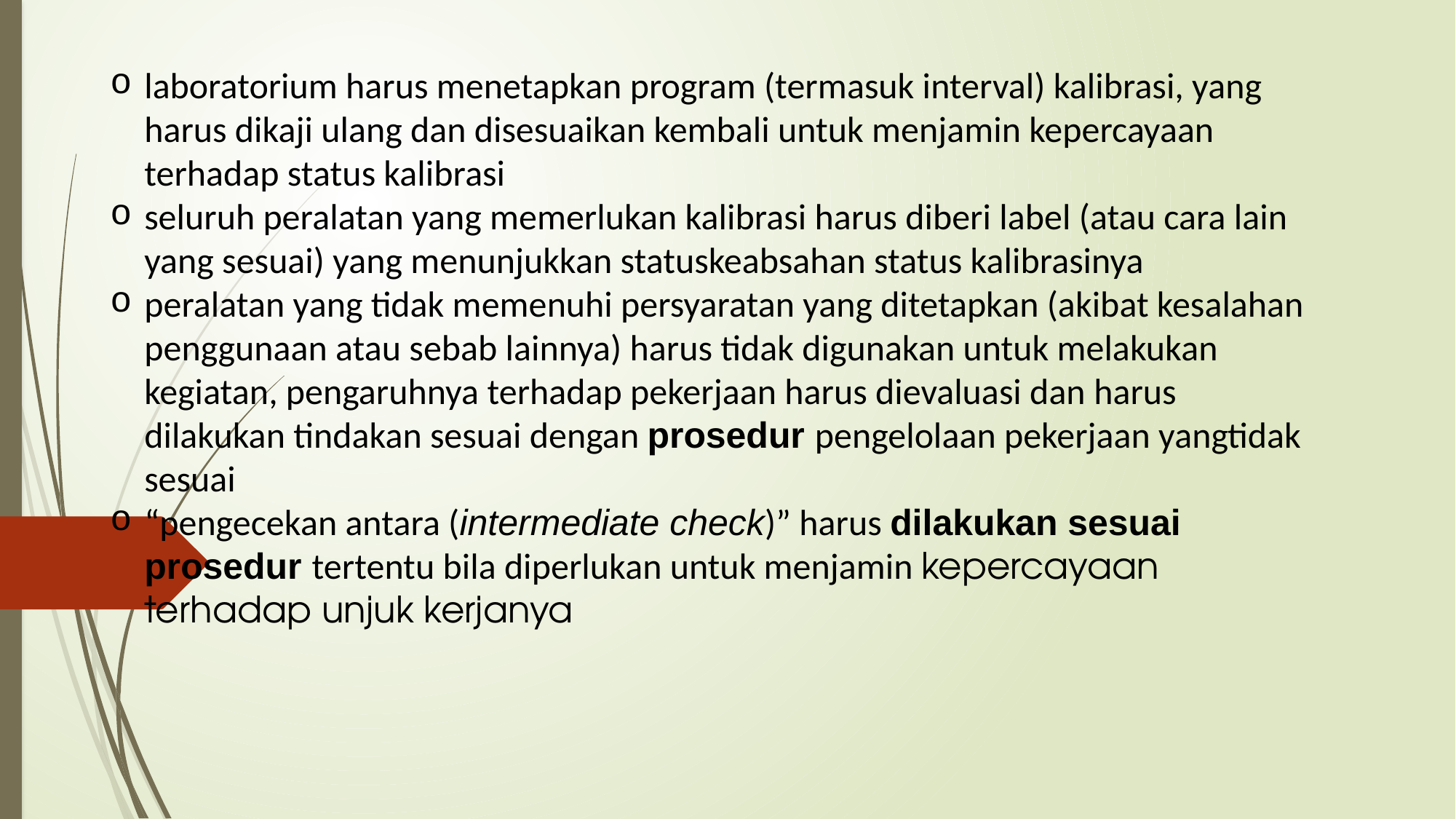

laboratorium harus menetapkan program (termasuk interval) kalibrasi, yang harus dikaji ulang dan disesuaikan kembali untuk menjamin kepercayaan terhadap status kalibrasi
seluruh peralatan yang memerlukan kalibrasi harus diberi label (atau cara lain yang sesuai) yang menunjukkan statuskeabsahan status kalibrasinya
peralatan yang tidak memenuhi persyaratan yang ditetapkan (akibat kesalahan penggunaan atau sebab lainnya) harus tidak digunakan untuk melakukan kegiatan, pengaruhnya terhadap pekerjaan harus dievaluasi dan harus dilakukan tindakan sesuai dengan prosedur pengelolaan pekerjaan yangtidak sesuai
“pengecekan antara (intermediate check)” harus dilakukan sesuai prosedur tertentu bila diperlukan untuk menjamin kepercayaan terhadap unjuk kerjanya